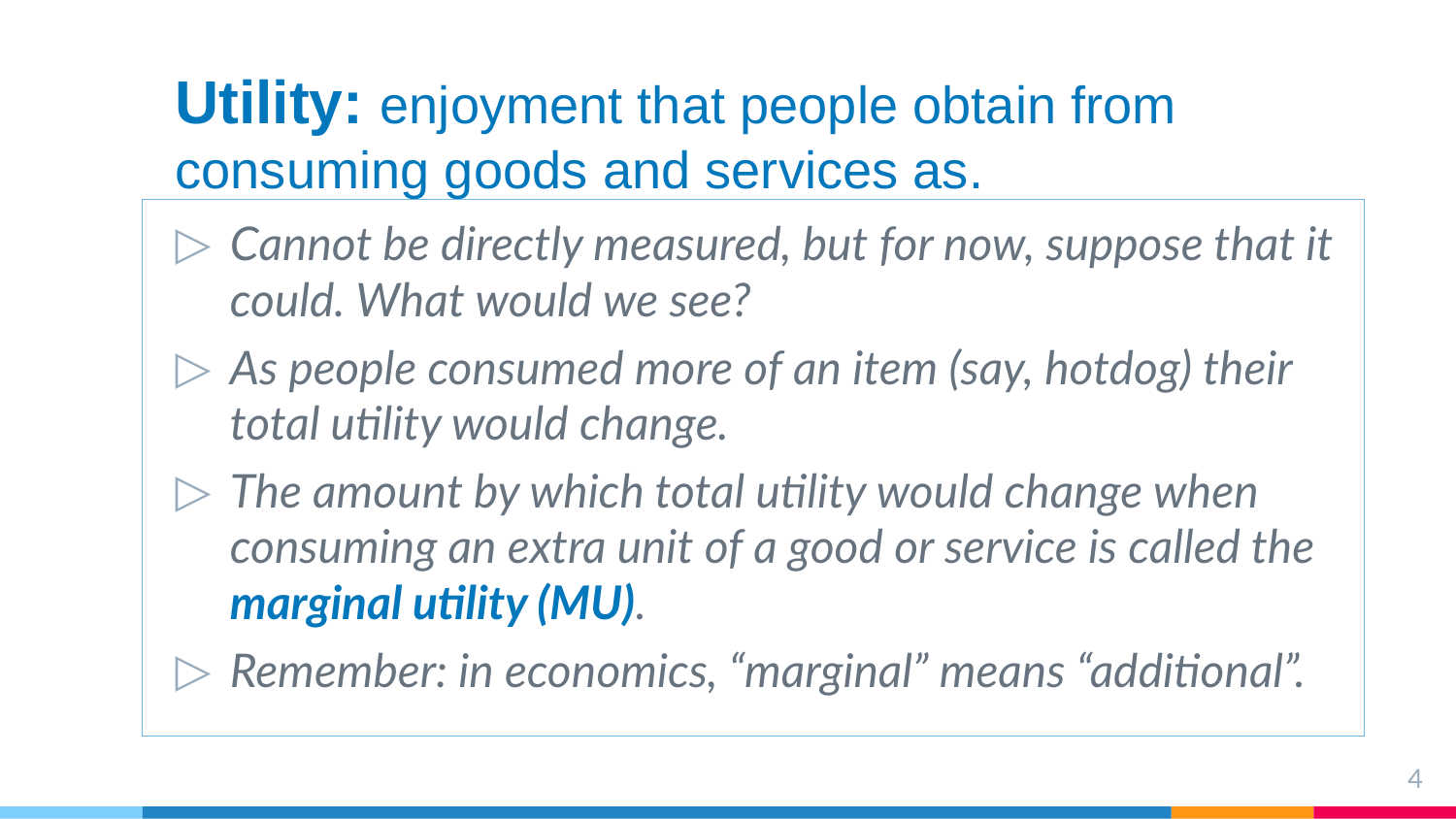

# Utility: enjoyment that people obtain from consuming goods and services as.
Cannot be directly measured, but for now, suppose that it could. What would we see?
As people consumed more of an item (say, hotdog) their total utility would change.
The amount by which total utility would change when consuming an extra unit of a good or service is called the marginal utility (MU).
Remember: in economics, “marginal” means “additional”.
4